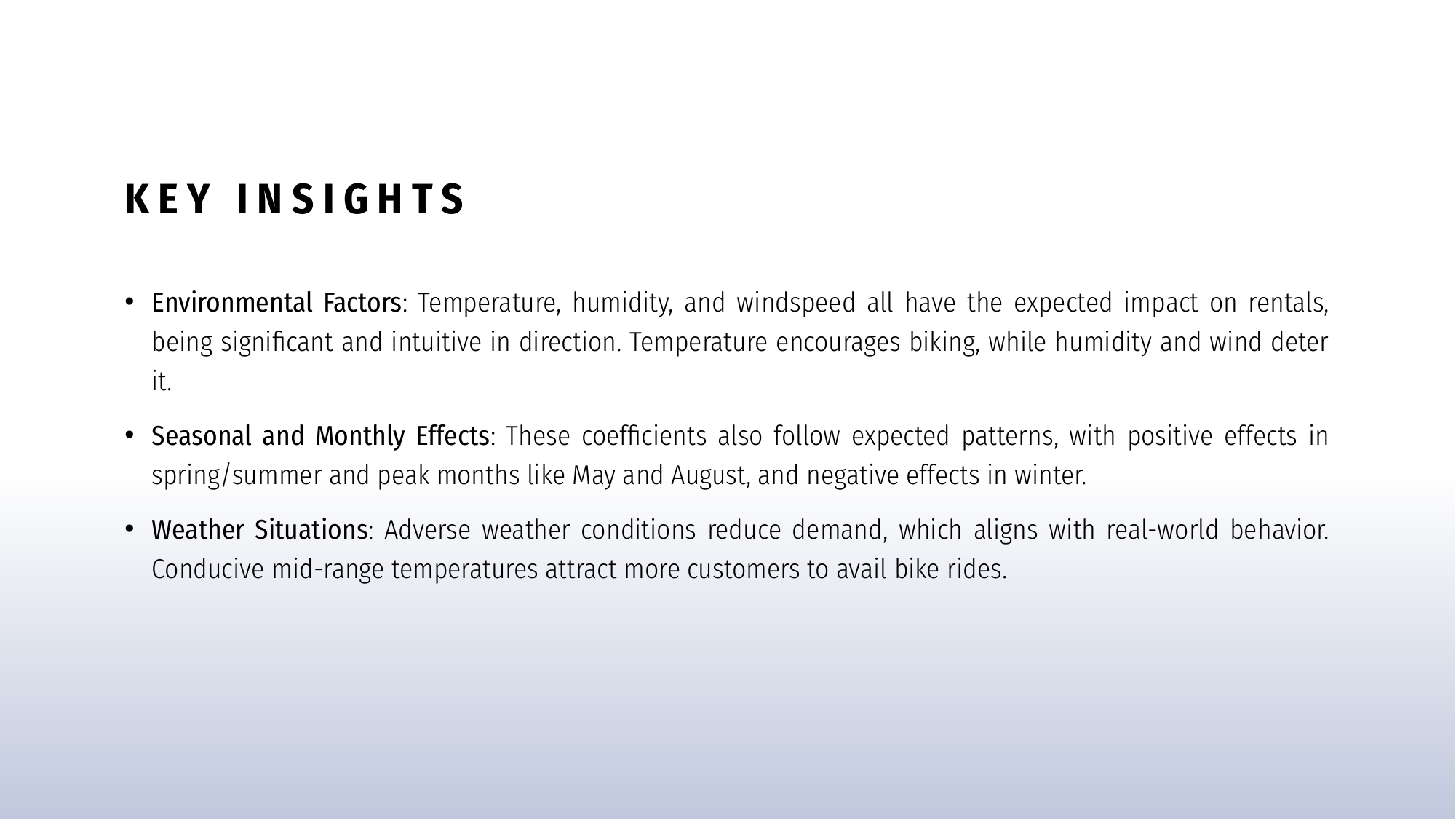

# Key Insights
Environmental Factors: Temperature, humidity, and windspeed all have the expected impact on rentals, being significant and intuitive in direction. Temperature encourages biking, while humidity and wind deter it.
Seasonal and Monthly Effects: These coefficients also follow expected patterns, with positive effects in spring/summer and peak months like May and August, and negative effects in winter.
Weather Situations: Adverse weather conditions reduce demand, which aligns with real-world behavior. Conducive mid-range temperatures attract more customers to avail bike rides.